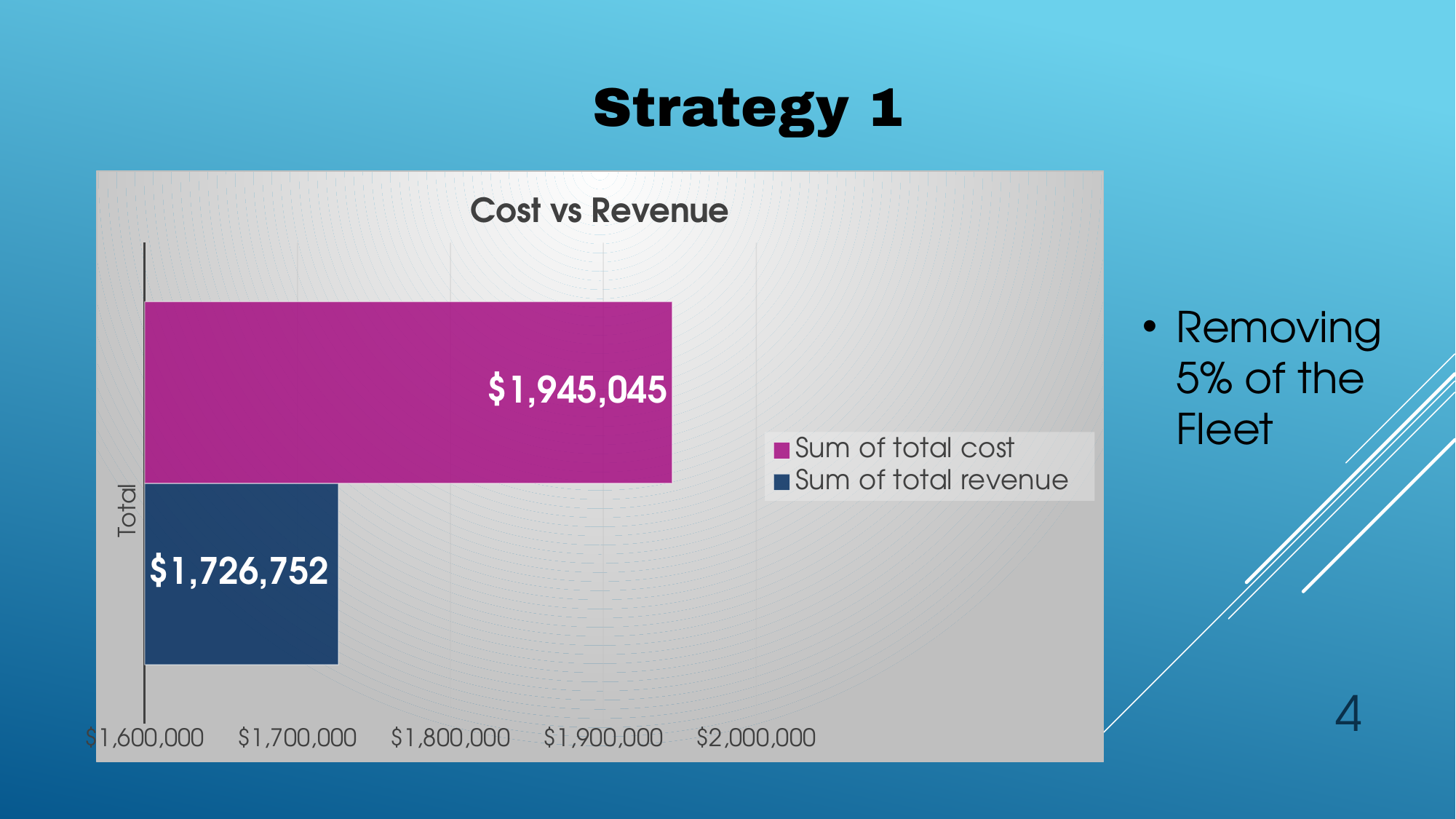

Strategy 1

### Chart: Cost vs Revenue

| Category | Sum of total revenue   | Sum of total cost |
|---|---|---|
| Total | 1726752.0 | 1945044.5999999996 |
Removing 5% of the Fleet
4